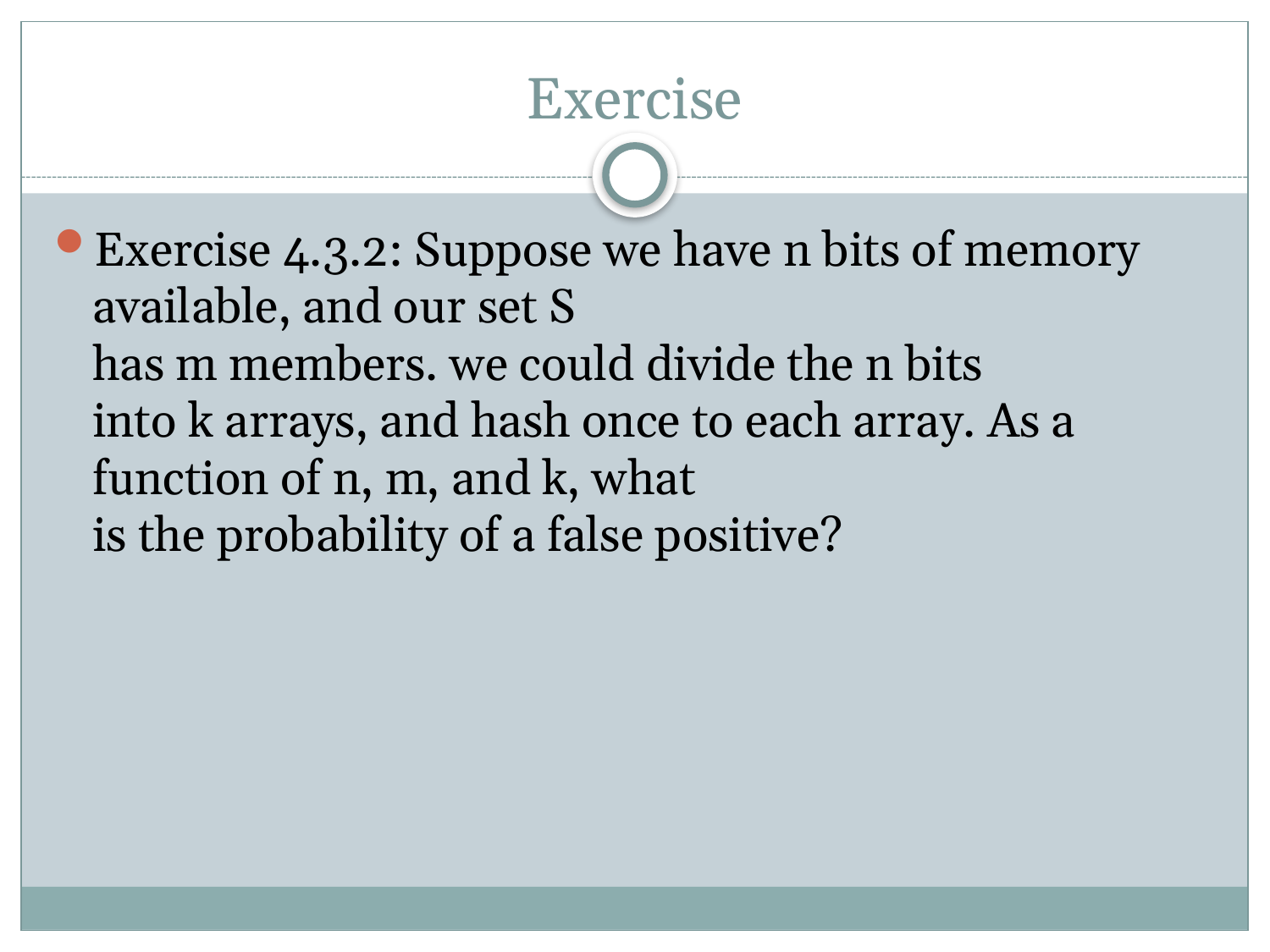

# Exercise
Exercise 4.3.2: Suppose we have n bits of memory available, and our set S
has m members. we could divide the n bits
into k arrays, and hash once to each array. As a function of n, m, and k, what
is the probability of a false positive?